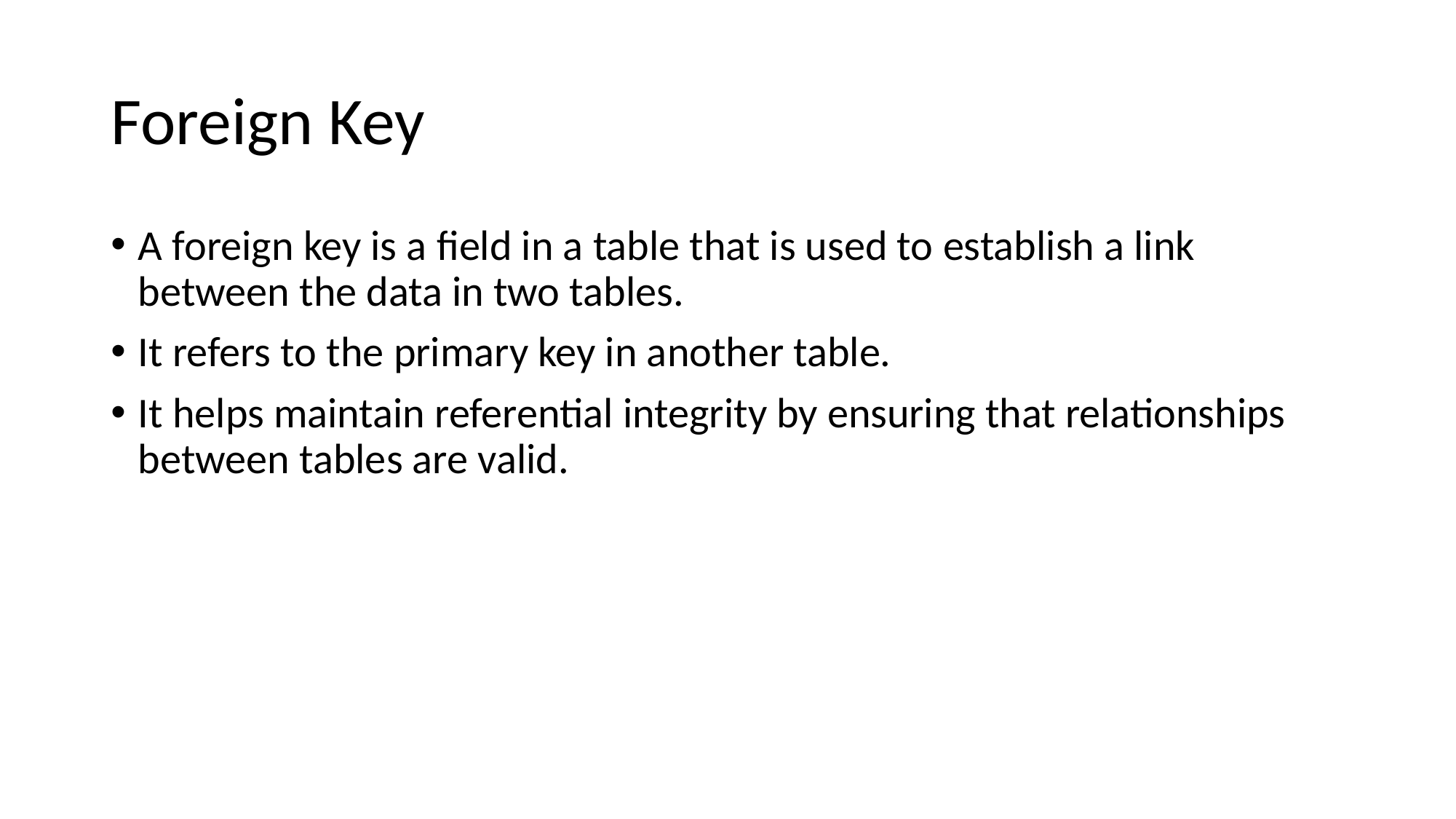

# Foreign Key
A foreign key is a field in a table that is used to establish a link between the data in two tables.
It refers to the primary key in another table.
It helps maintain referential integrity by ensuring that relationships between tables are valid.